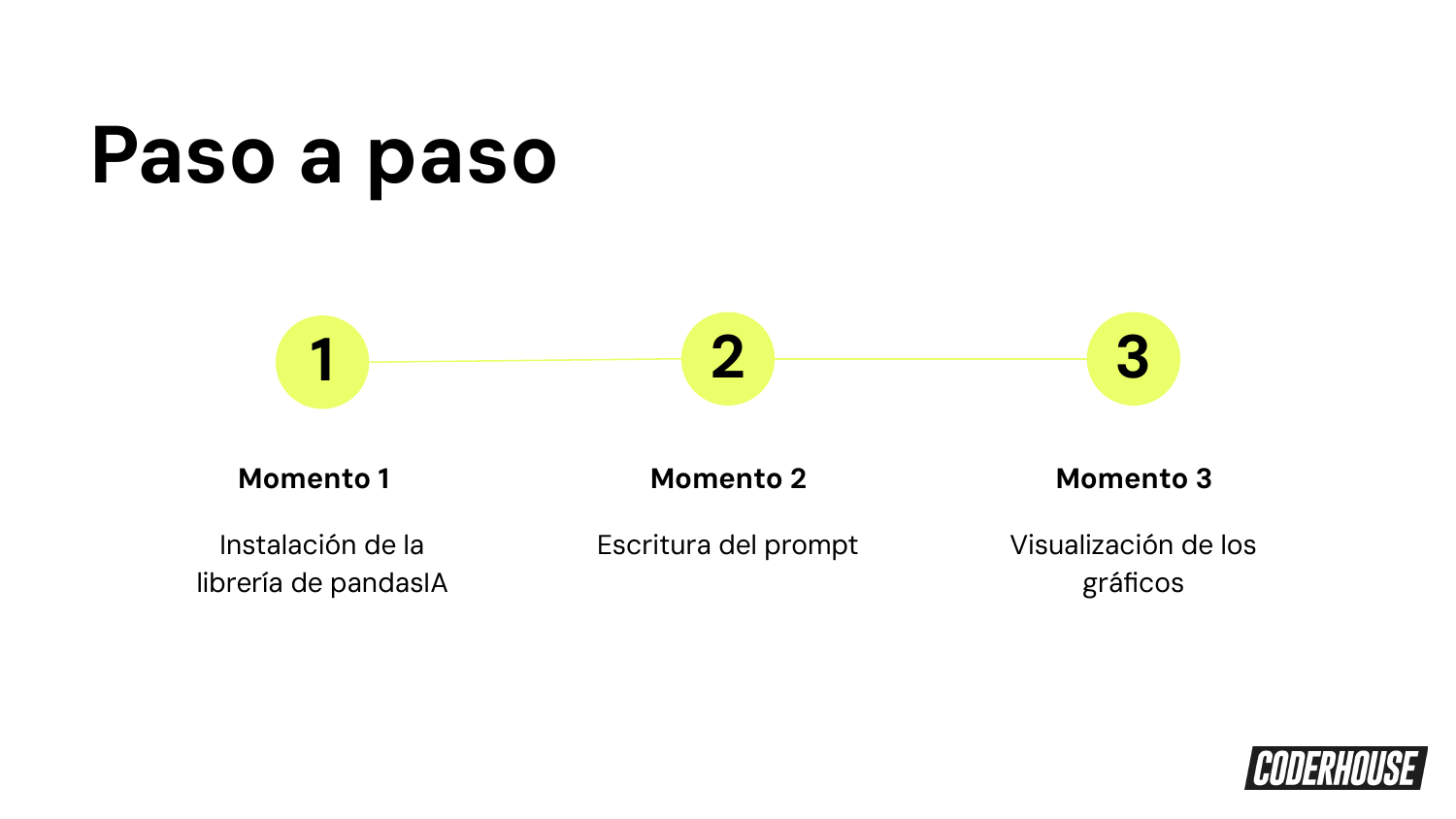

Paso a paso
2
3

1

Momento 1
Momento 2
Momento 3
Instalación de la librería de pandasIA
Escritura del prompt
Visualización de los gráficos